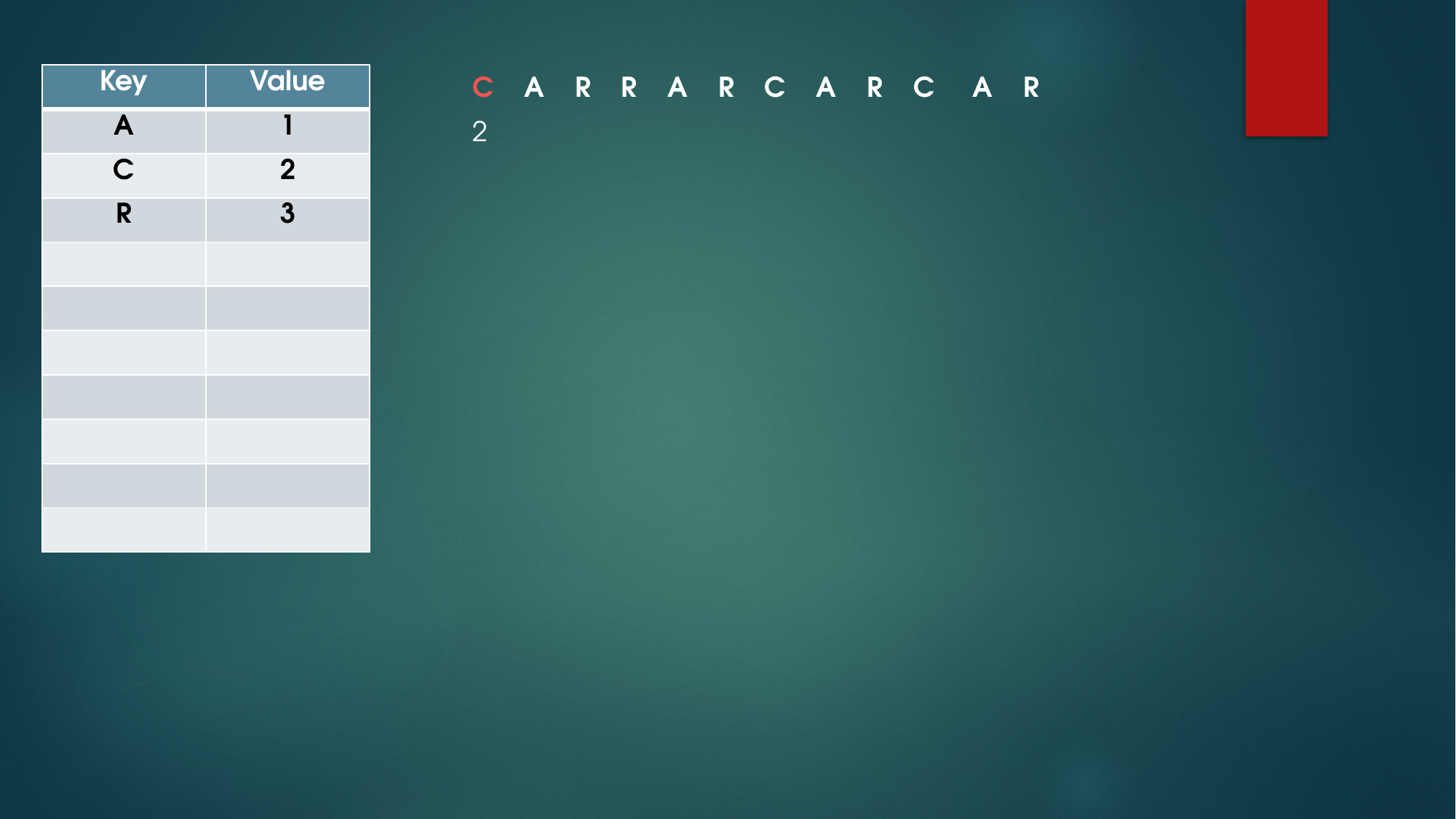

| Key | Value |
| --- | --- |
| A | 1 |
| C | 2 |
| R | 3 |
|  |  |
|  |  |
|  |  |
|  |  |
|  |  |
|  |  |
|  |  |
C    A    R    R    A    R    C    A    R    C     A    R
2